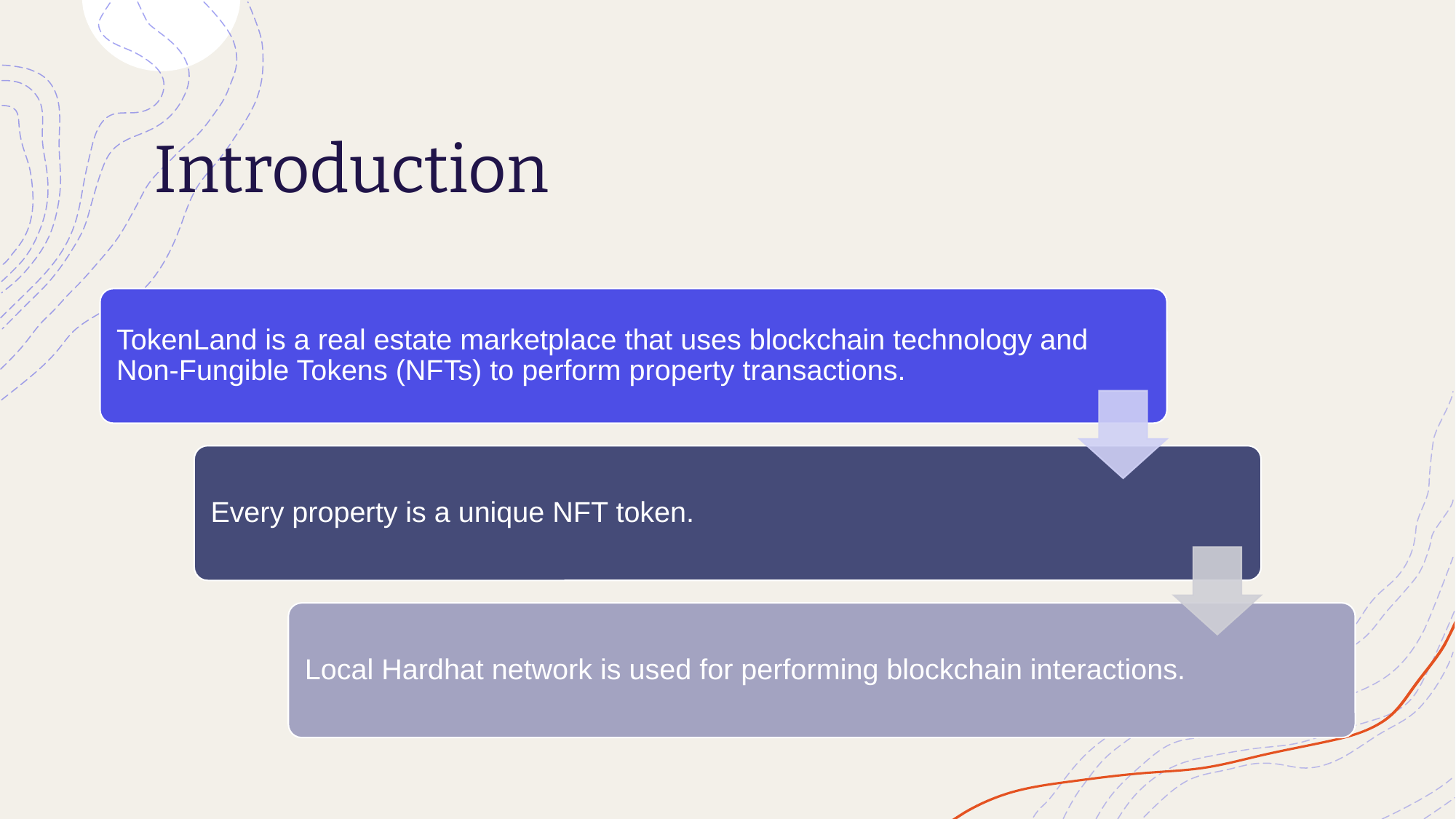

# Introduction
TokenLand is a real estate marketplace that uses blockchain technology and Non-Fungible Tokens (NFTs) to perform property transactions.
Every property is a unique NFT token.
Local Hardhat network is used for performing blockchain interactions.